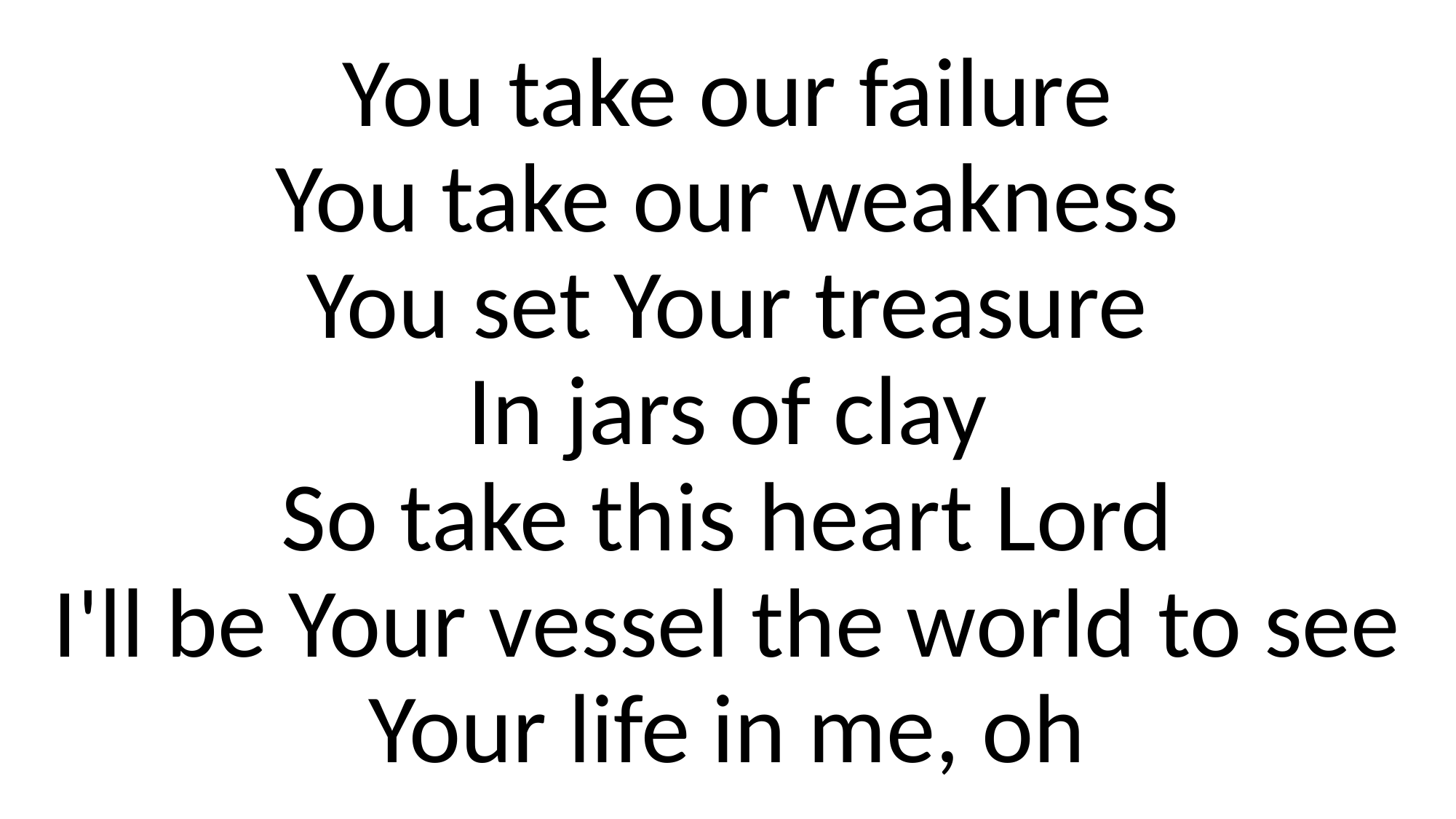

# You take our failure You take our weakness You set Your treasure In jars of clay So take this heart Lord I'll be Your vessel the world to see Your life in me, oh